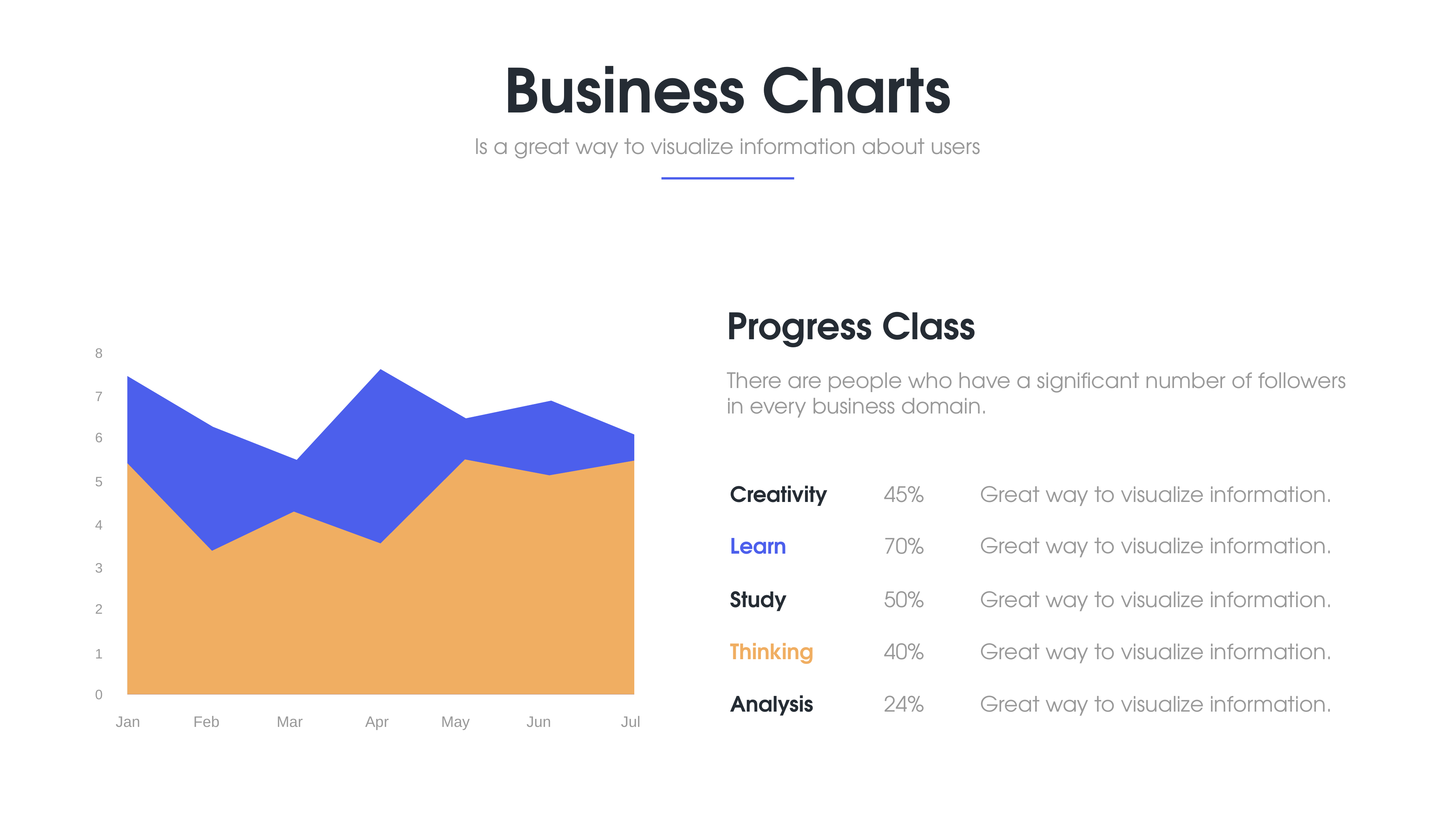

Business Charts
Is a great way to visualize information about users

Progress Class
There are people who have a significant number of followers in every business domain.
Creativity
45%
Great way to visualize information.

Great way to visualize information.
Learn
70%
Study
50%
Great way to visualize information.

Thinking
40%
Great way to visualize information.
Analysis
24%
Great way to visualize information.
8
7
6
5
4
3
2
1
0

Jan
Feb
Mar
Apr
May
Jun
Jul